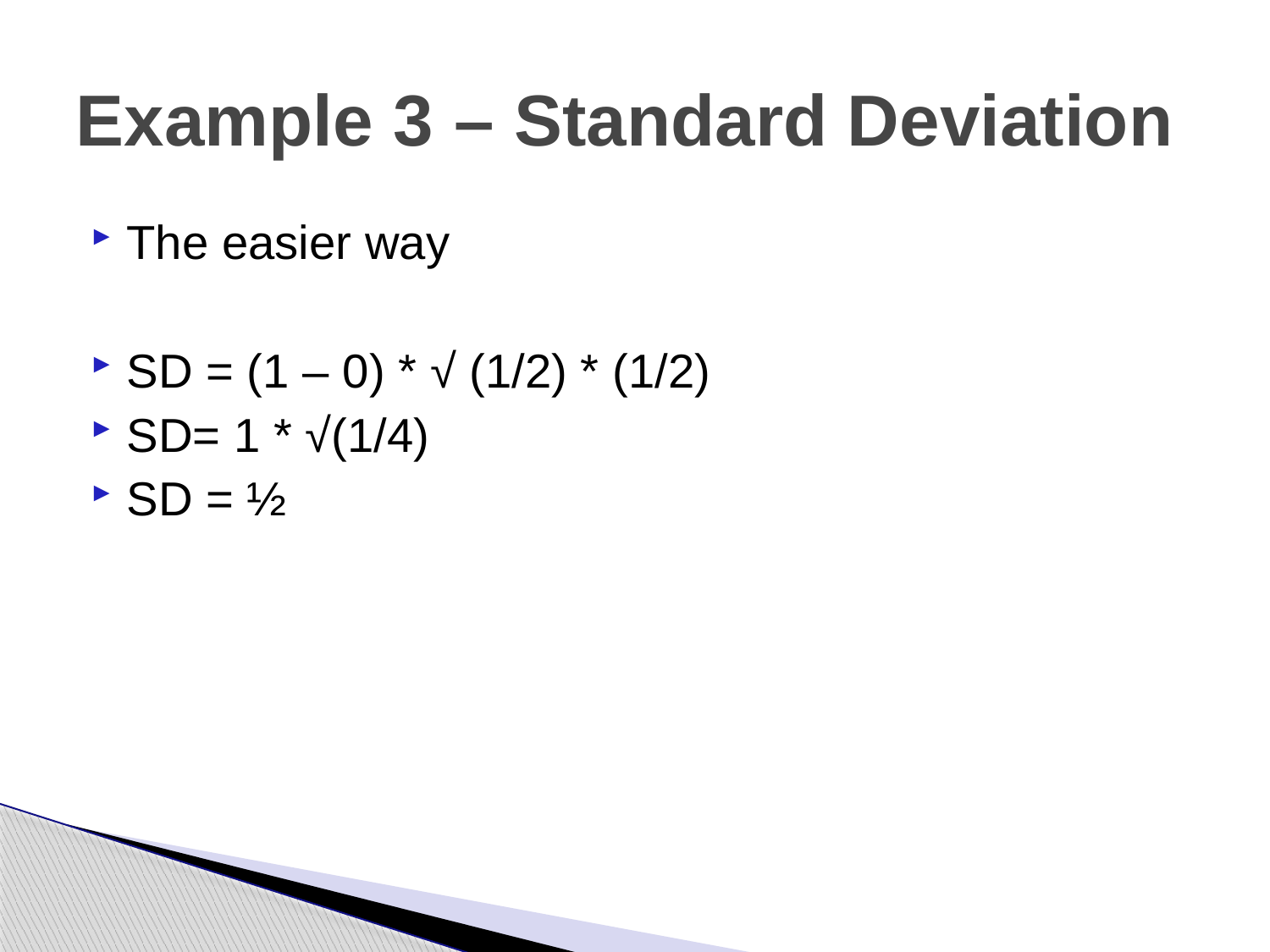

# Example 3 – Standard Deviation
The easier way

SD = (1 – 0) * √ (1/2) * (1/2)
SD= 1 * √(1/4)
SD = ½